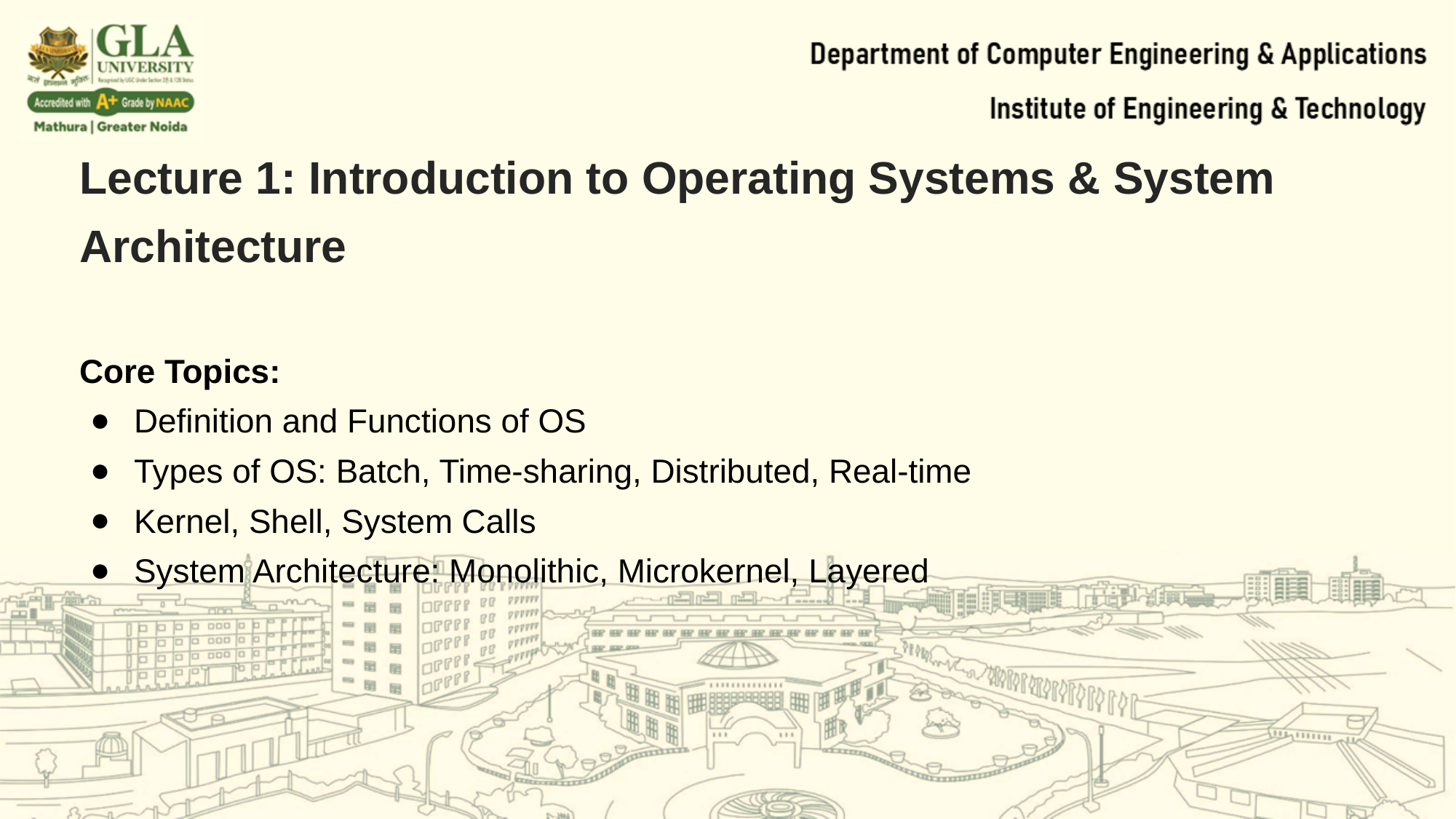

Lecture 1: Introduction to Operating Systems & System Architecture

Core Topics:
Definition and Functions of OS
Types of OS: Batch, Time-sharing, Distributed, Real-time
Kernel, Shell, System Calls
System Architecture: Monolithic, Microkernel, Layered